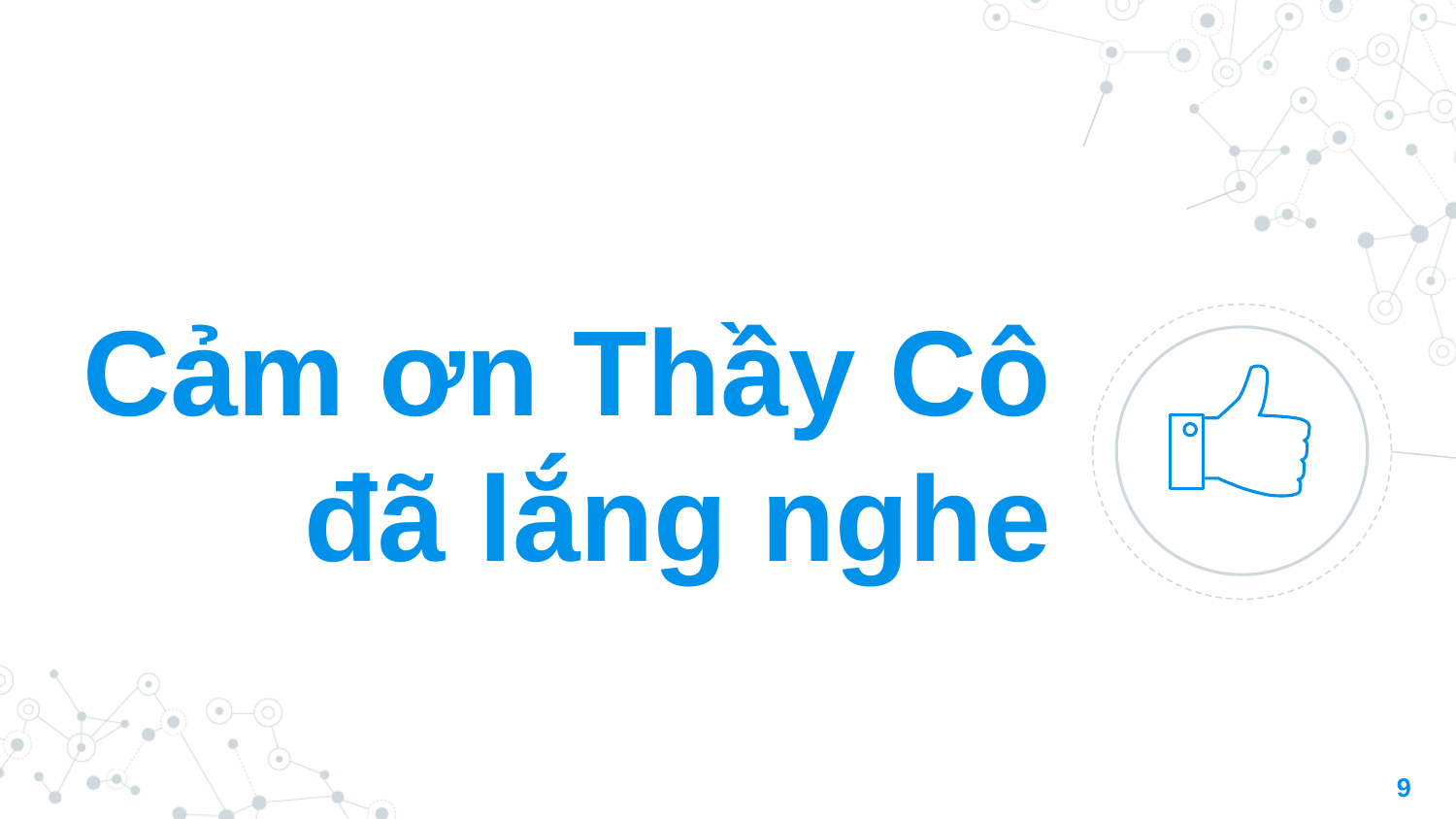

Cảm ơn Thầy Cô đã lắng nghe
9